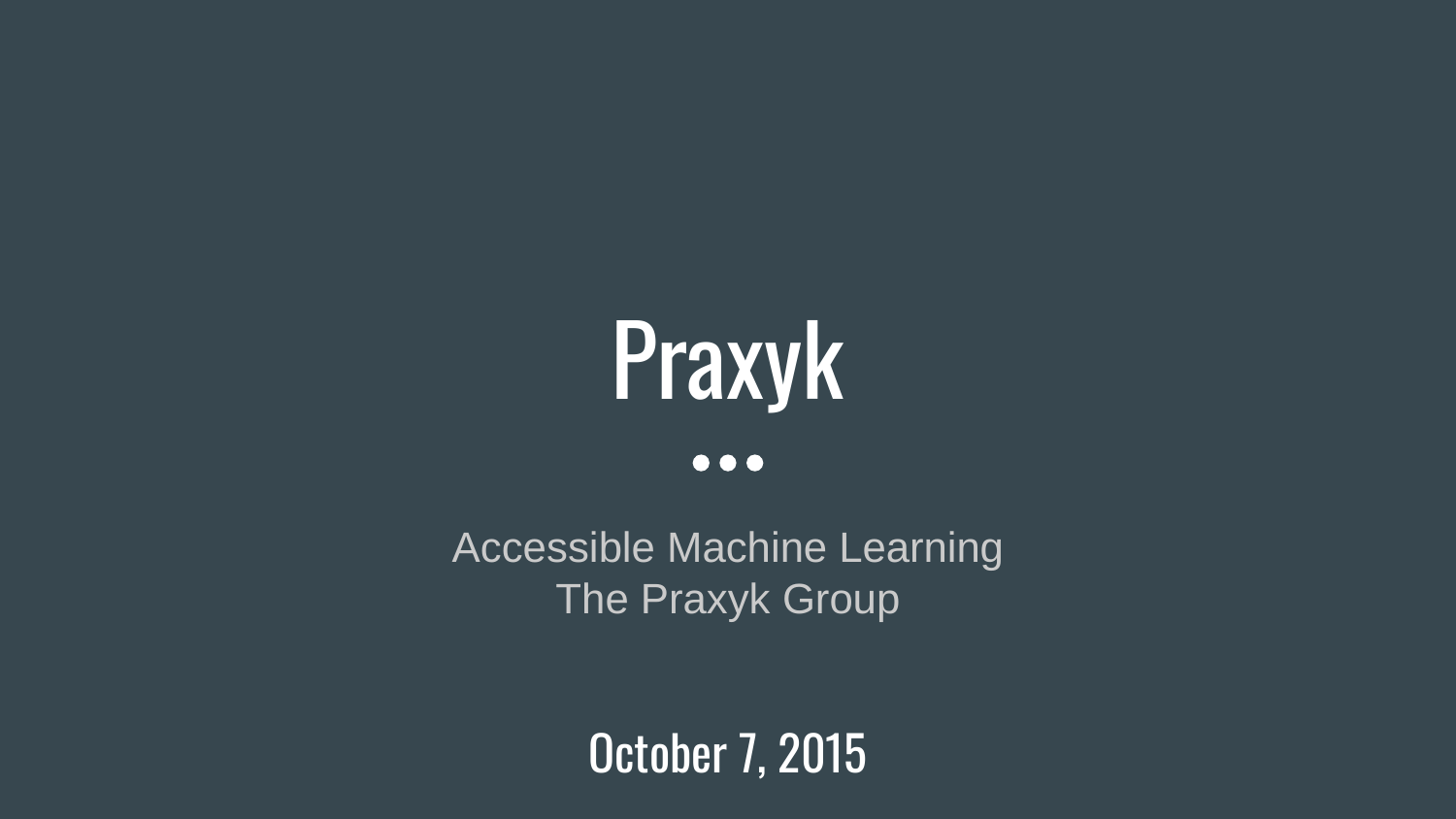

# Praxyk
Accessible Machine Learning
The Praxyk Group
October 7, 2015